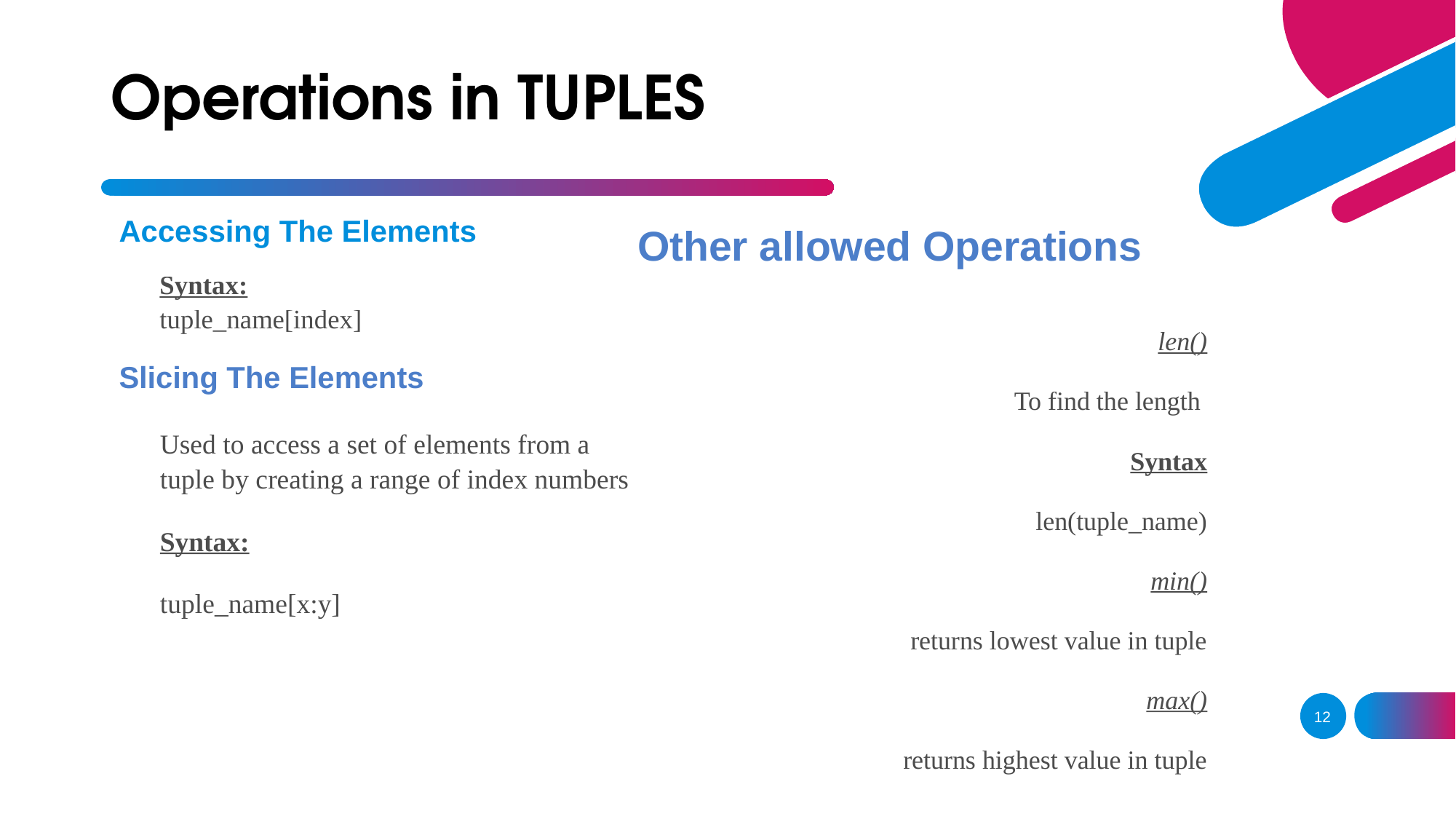

# Operations in TUPLES
Other allowed Operations
Accessing The Elements
Syntax: tuple_name[index]
len()
To find the length
Syntax
len(tuple_name)
min()
returns lowest value in tuple
max()
returns highest value in tuple
Slicing The Elements
Used to access a set of elements from a tuple by creating a range of index numbers
Syntax:
tuple_name[x:y]
12